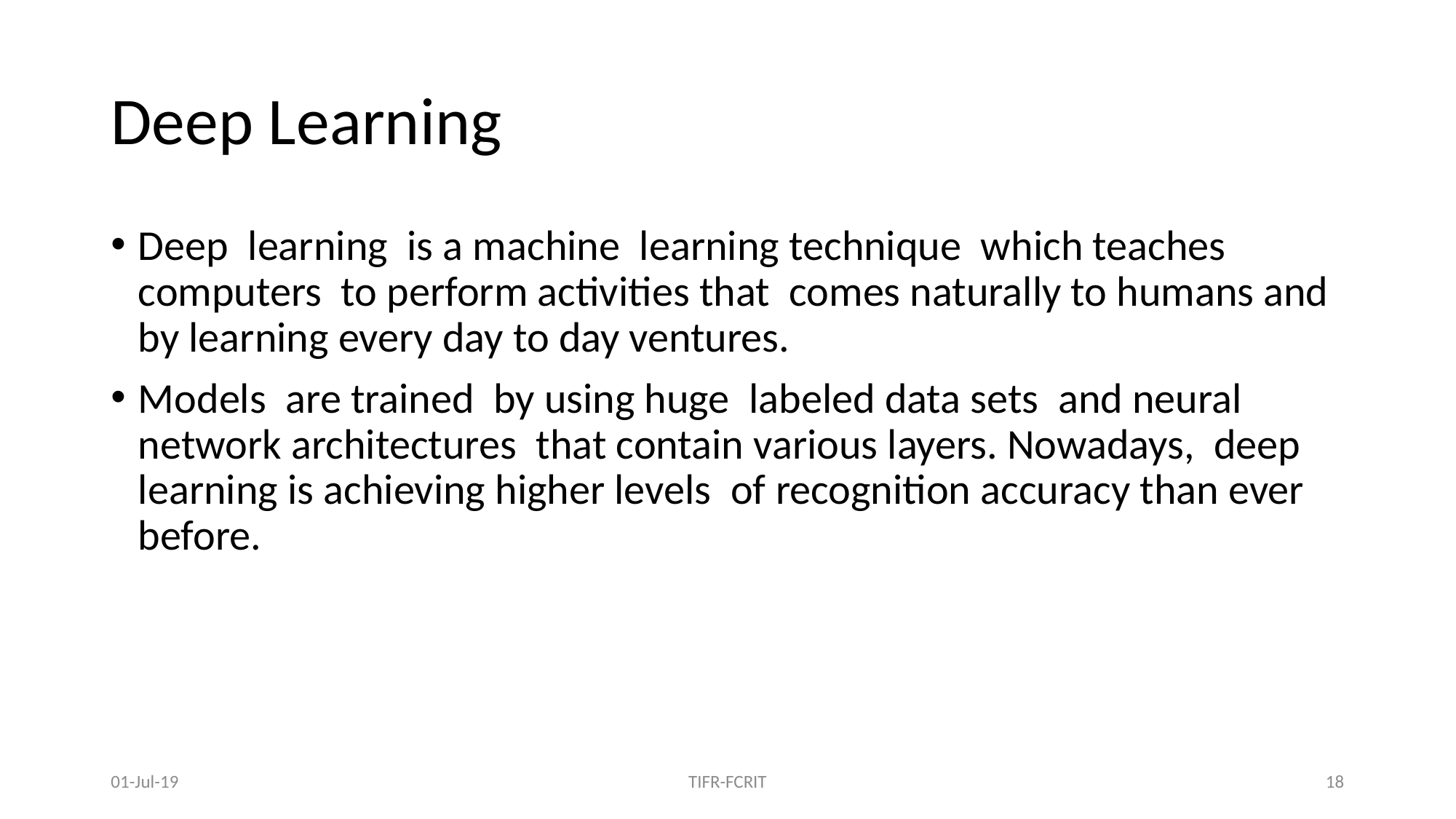

# Deep Learning
Deep  learning  is a machine  learning technique  which teaches computers  to perform activities that  comes naturally to humans and  by learning every day to day ventures.
Models  are trained  by using huge  labeled data sets  and neural network architectures  that contain various layers. Nowadays,  deep learning is achieving higher levels  of recognition accuracy than ever before.
01-Jul-19
TIFR-FCRIT
18